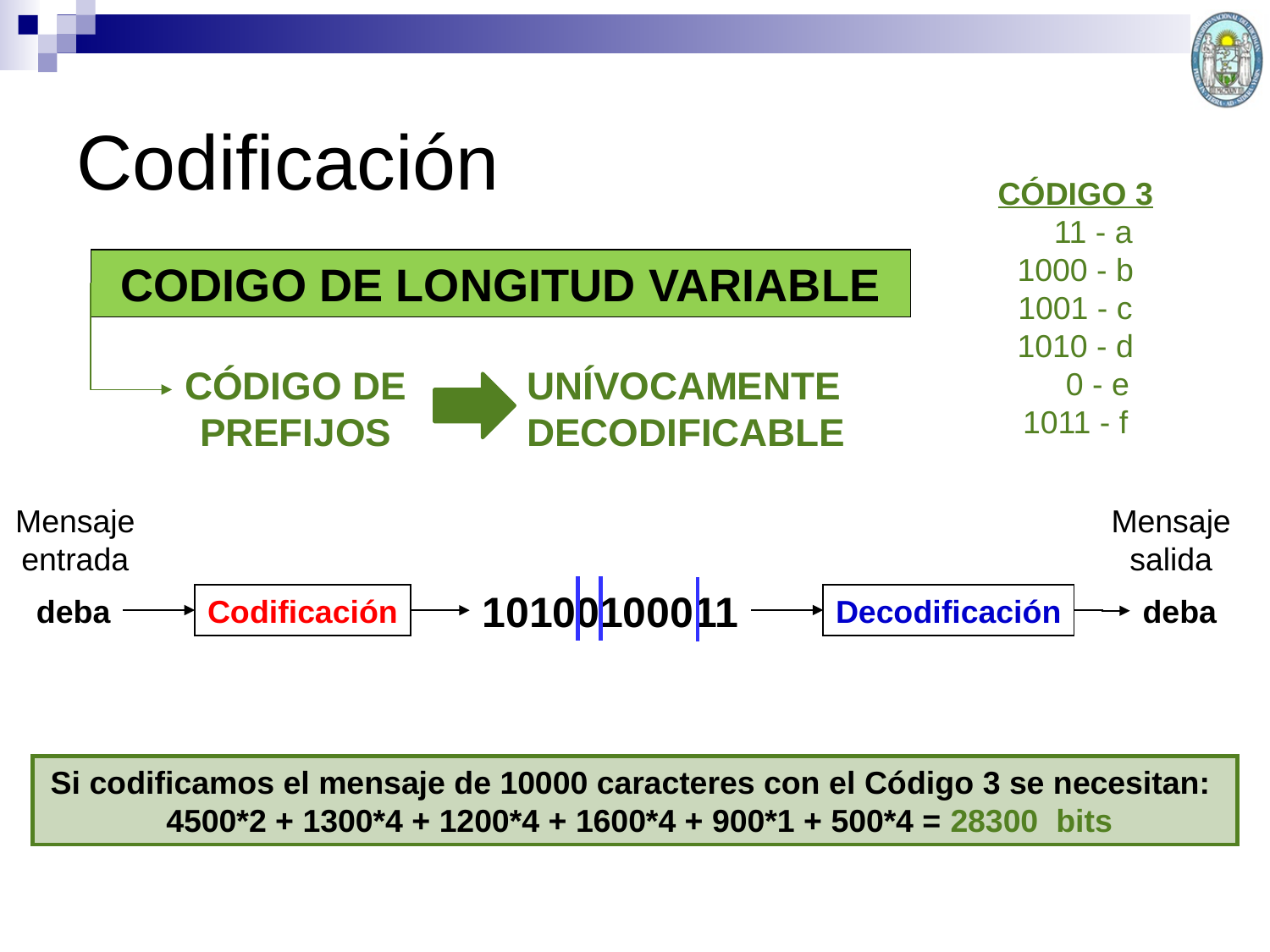

# Codificación
CÓDIGO 3
    11 - a
1000 - b
1001 - c
1010 - d
     0 - e
1011 - f
CODIGO DE LONGITUD VARIABLE
CÓDIGO DE PREFIJOS
UNÍVOCAMENTE DECODIFICABLE

Mensaje
entrada
deba
Mensaje
salida
10100100011
Codificación
Decodificación
deba
Si codificamos el mensaje de 10000 caracteres con el Código 3 se necesitan:
 4500*2 + 1300*4 + 1200*4 + 1600*4 + 900*1 + 500*4 = 28300  bits